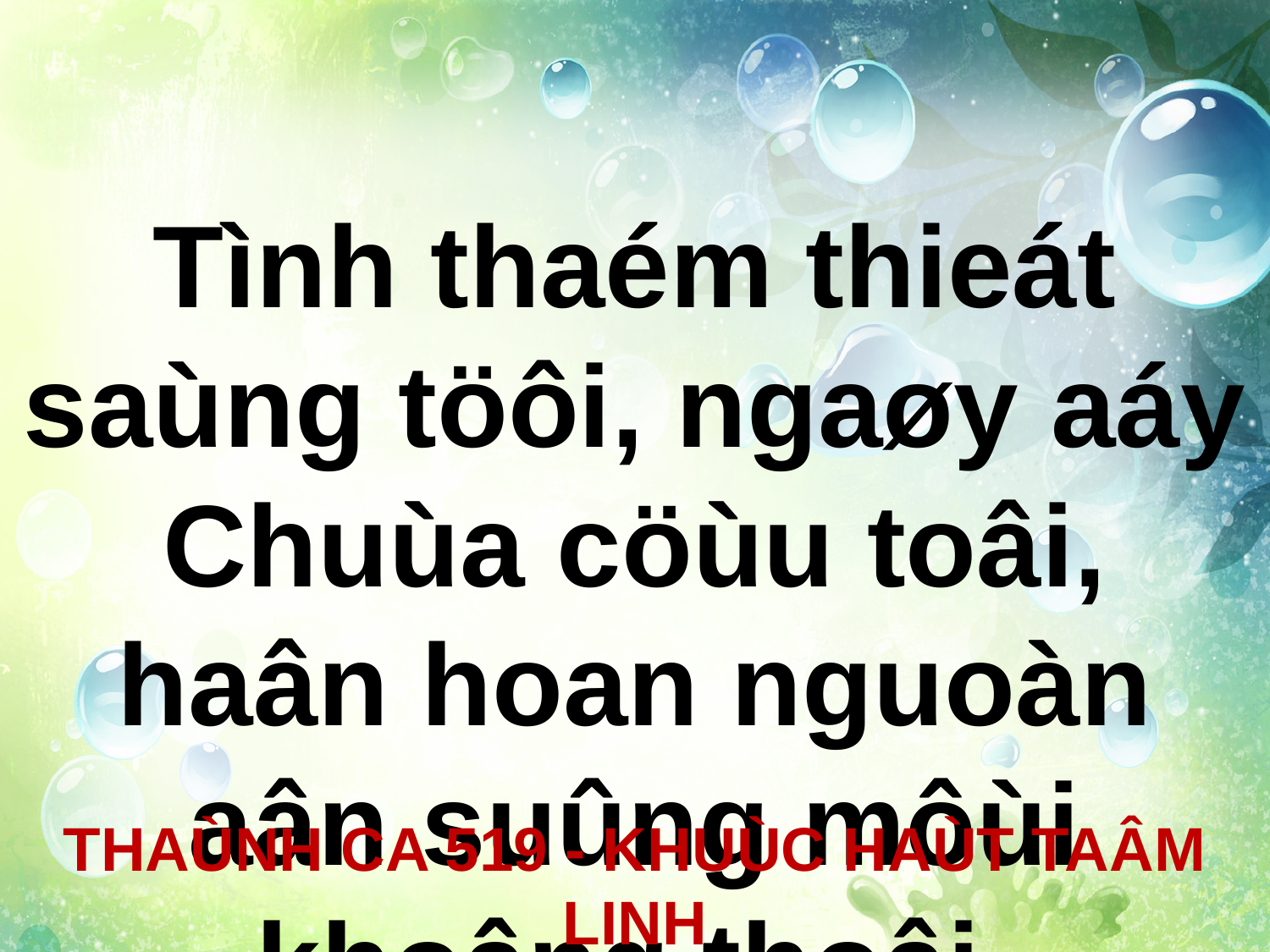

Tình thaém thieát saùng töôi, ngaøy aáy Chuùa cöùu toâi, haân hoan nguoàn aân suûng môùi khoâng thoâi.
THAÙNH CA 519 - KHUÙC HAÙT TAÂM LINH